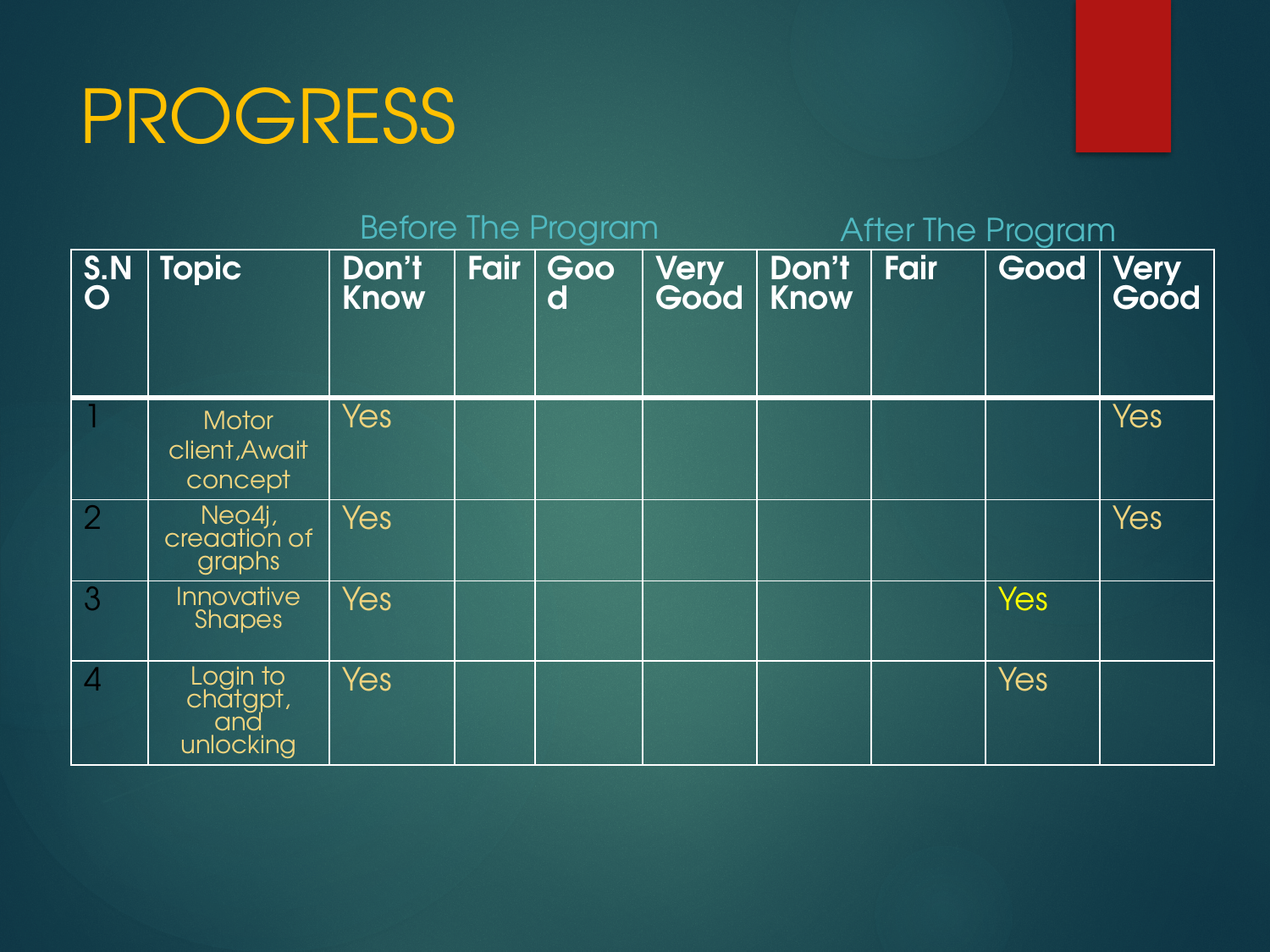

# PROGRESS
     Before The Program
After The Program
| S.NO | Topic | Don’t Know | Fair | Good | Very Good | Don’t Know | Fair | Good | Very Good |
| --- | --- | --- | --- | --- | --- | --- | --- | --- | --- |
| 1 | Motor client,Await concept | Yes |  |  |  |  |  |  | Yes |
| 2 | Neo4j, creaation of graphs | Yes |  |  |  |  |  |  | Yes |
| 3 | Innovative Shapes | Yes |  |  |  |  |  | Yes |  |
| 4 | Login to chatgpt, and unlocking | Yes |  |  |  |  |  | Yes |  |